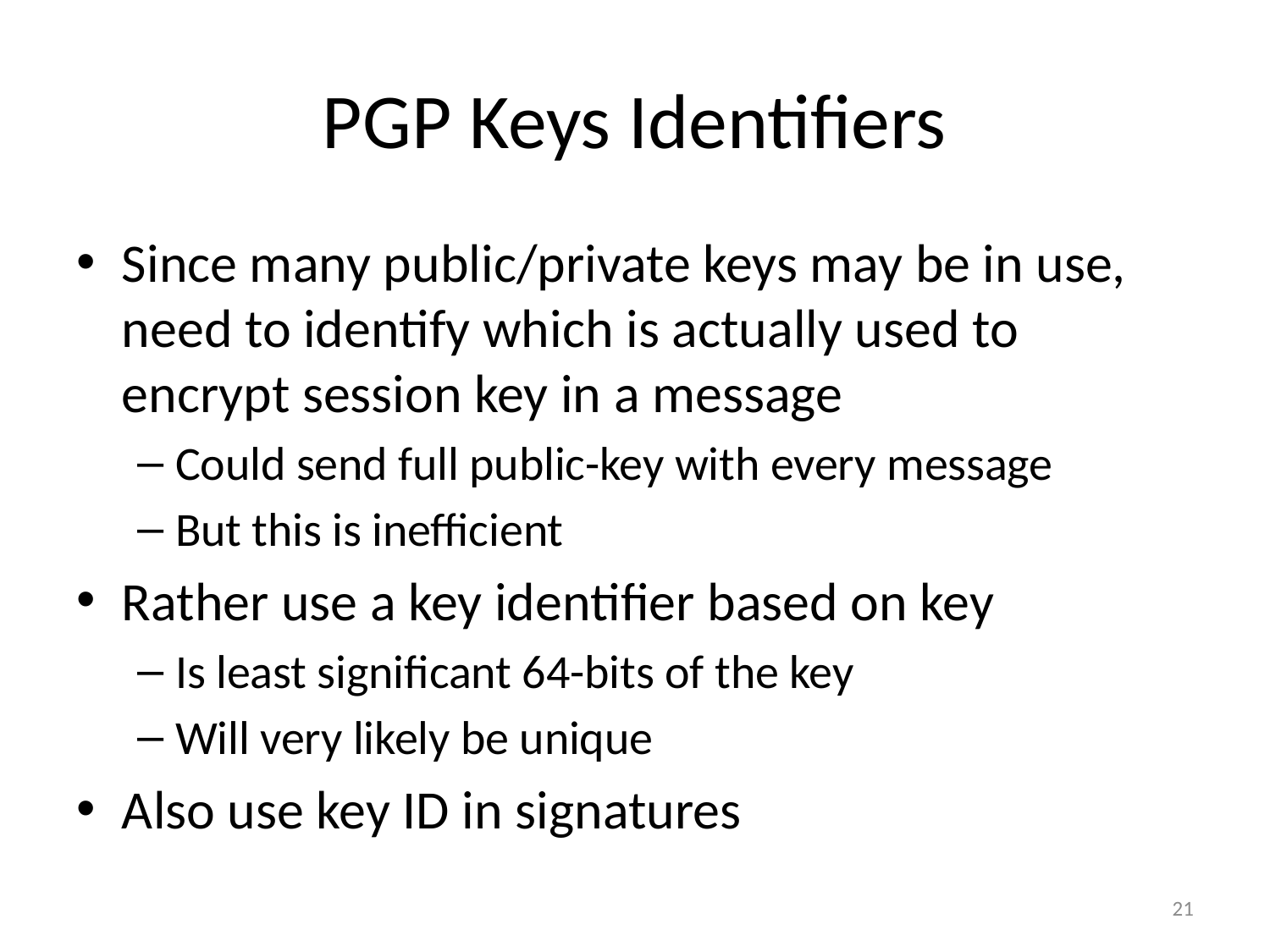

# PGP Keys Identifiers
Since many public/private keys may be in use, need to identify which is actually used to encrypt session key in a message
Could send full public-key with every message
But this is inefficient
Rather use a key identifier based on key
Is least significant 64-bits of the key
Will very likely be unique
Also use key ID in signatures
21